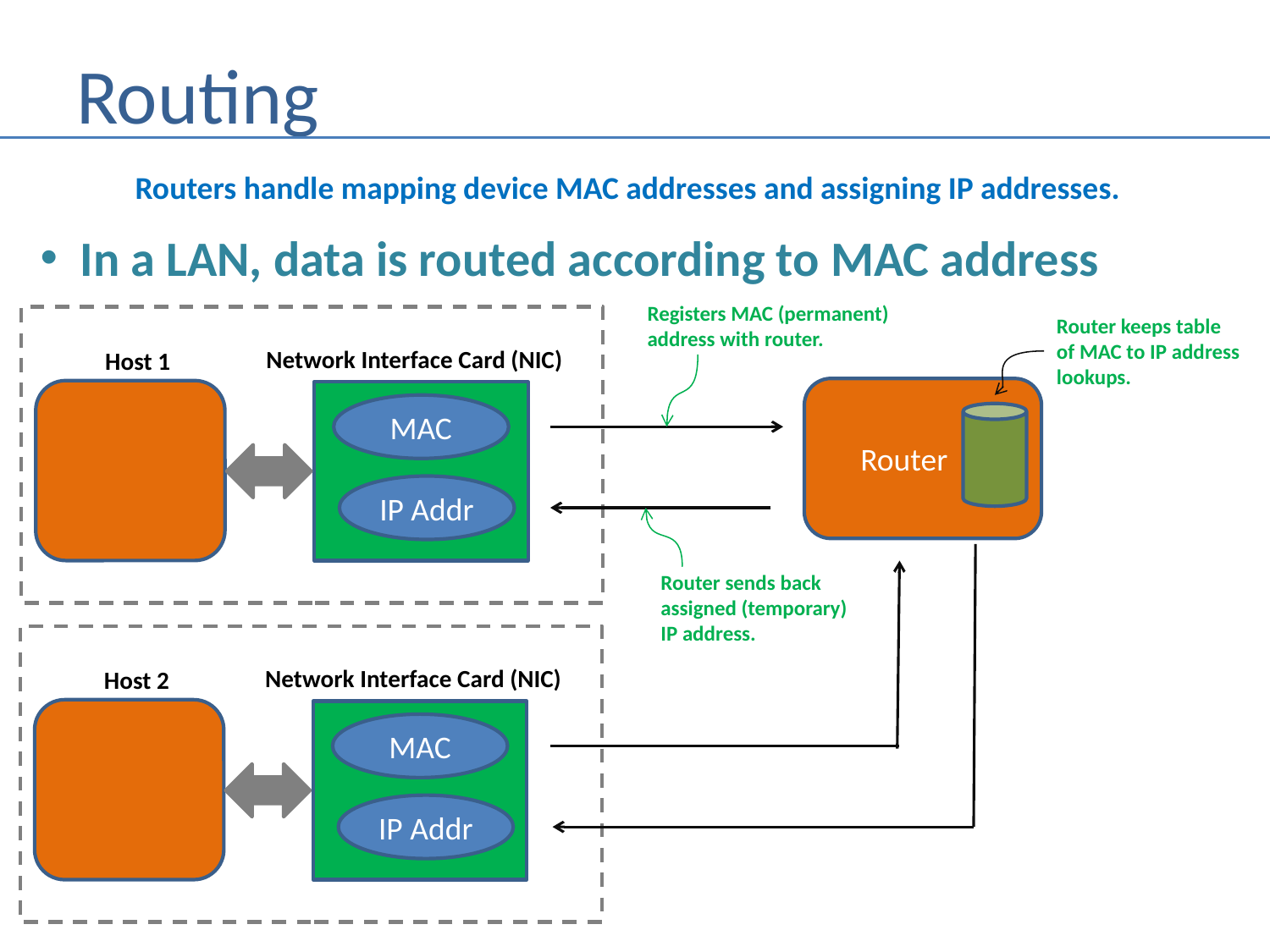

# Routing

In a LAN, data is routed according to MAC address
Routers handle mapping device MAC addresses and assigning IP addresses.
Registers MAC (permanent)
address with router.

Router keeps table
of MAC to IP address
lookups.
     Network Interface Card (NIC)
     Host 1
     Router

MAC

IP Addr
Router sends back
assigned (temporary)
IP address.

     Network Interface Card (NIC)
     Host 2

MAC

IP Addr